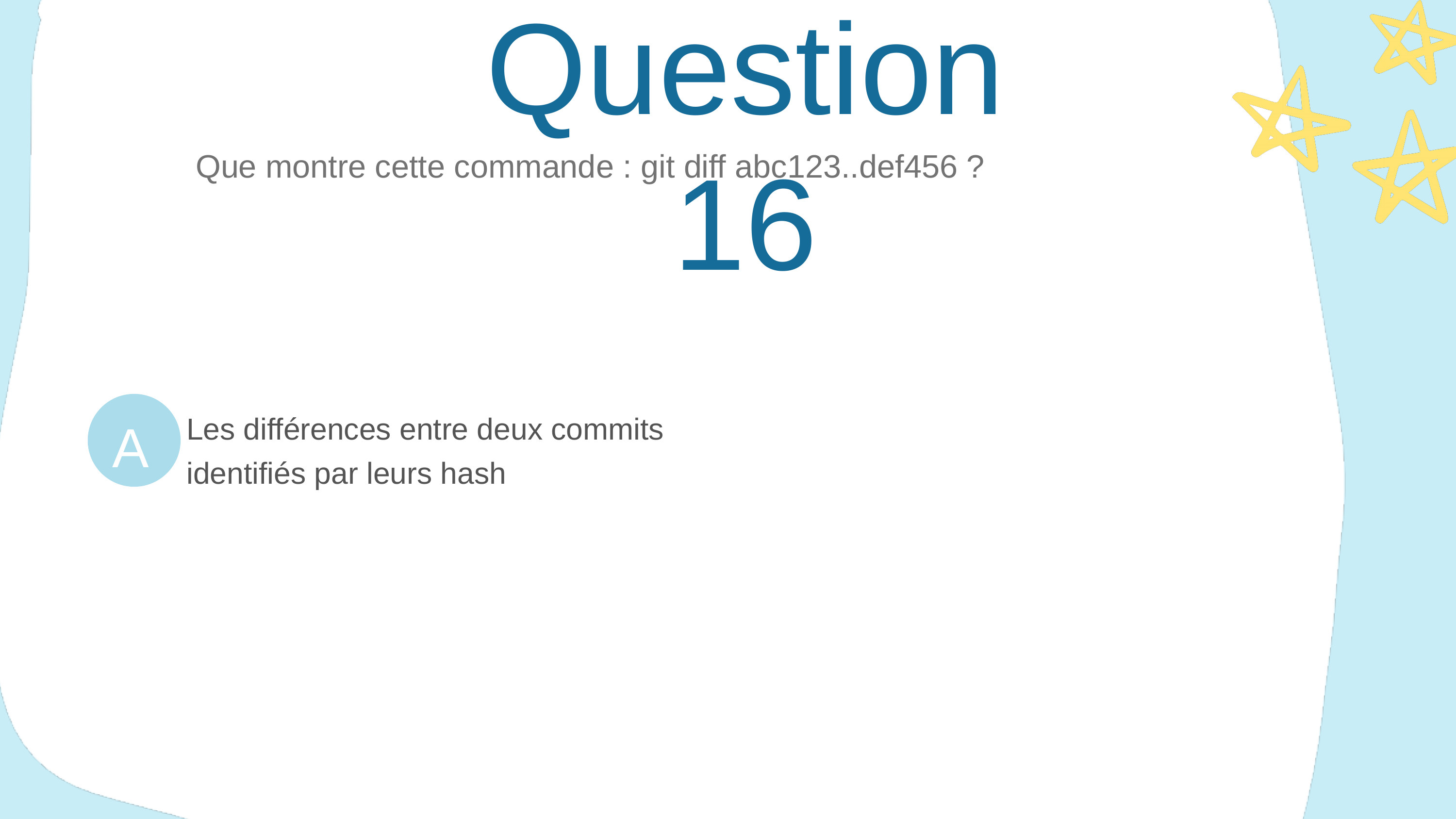

Question 16
Que montre cette commande : git diff abc123..def456 ?
A

Les différences entre deux commits identifiés par leurs hash